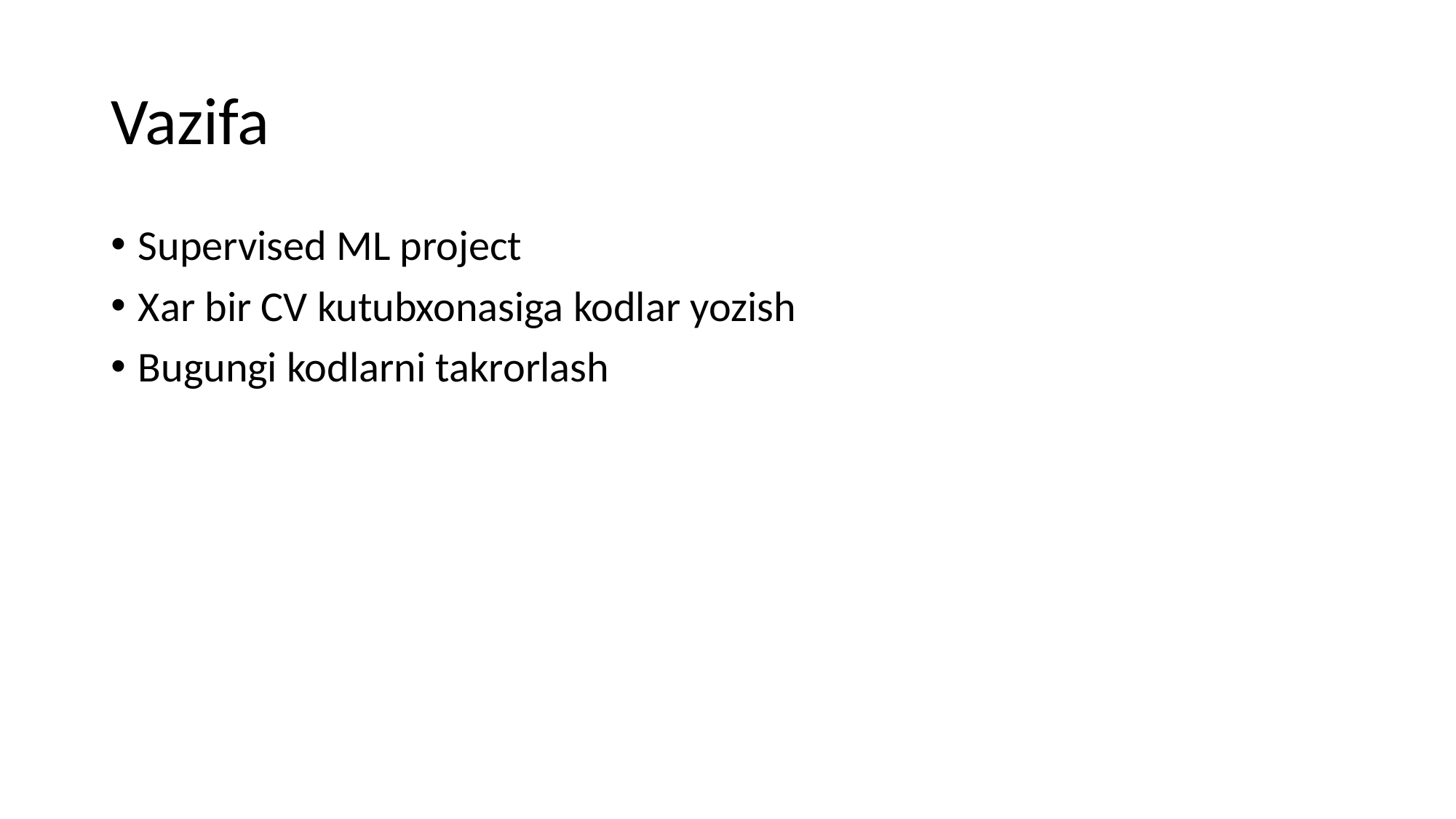

# Vazifa
Supervised ML project
Xar bir CV kutubxonasiga kodlar yozish
Bugungi kodlarni takrorlash